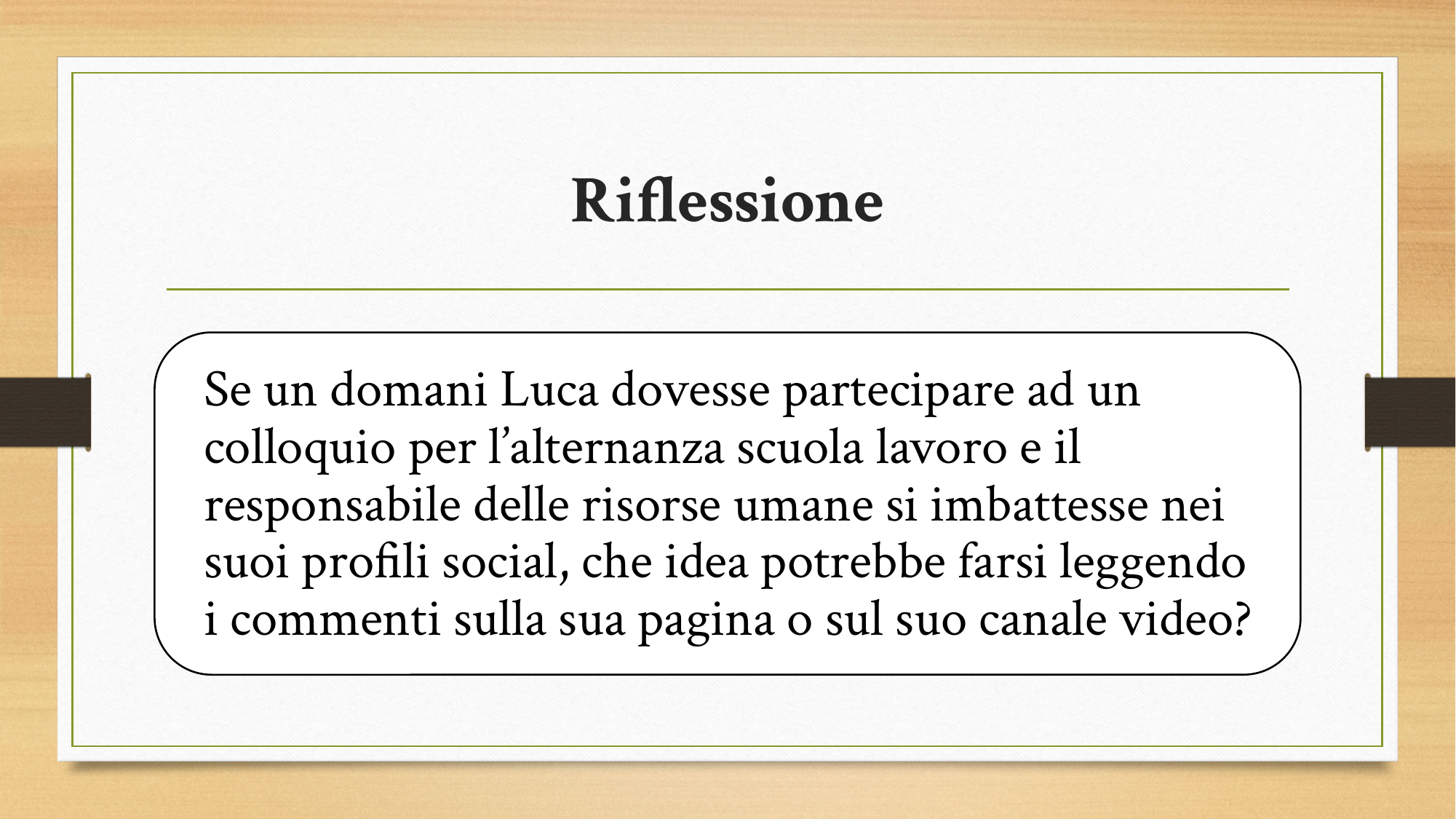

# Riflessione
Se un domani Luca dovesse partecipare ad un colloquio per l’alternanza scuola lavoro e il responsabile delle risorse umane si imbattesse nei suoi profili social, che idea potrebbe farsi leggendo i commenti sulla sua pagina o sul suo canale video?